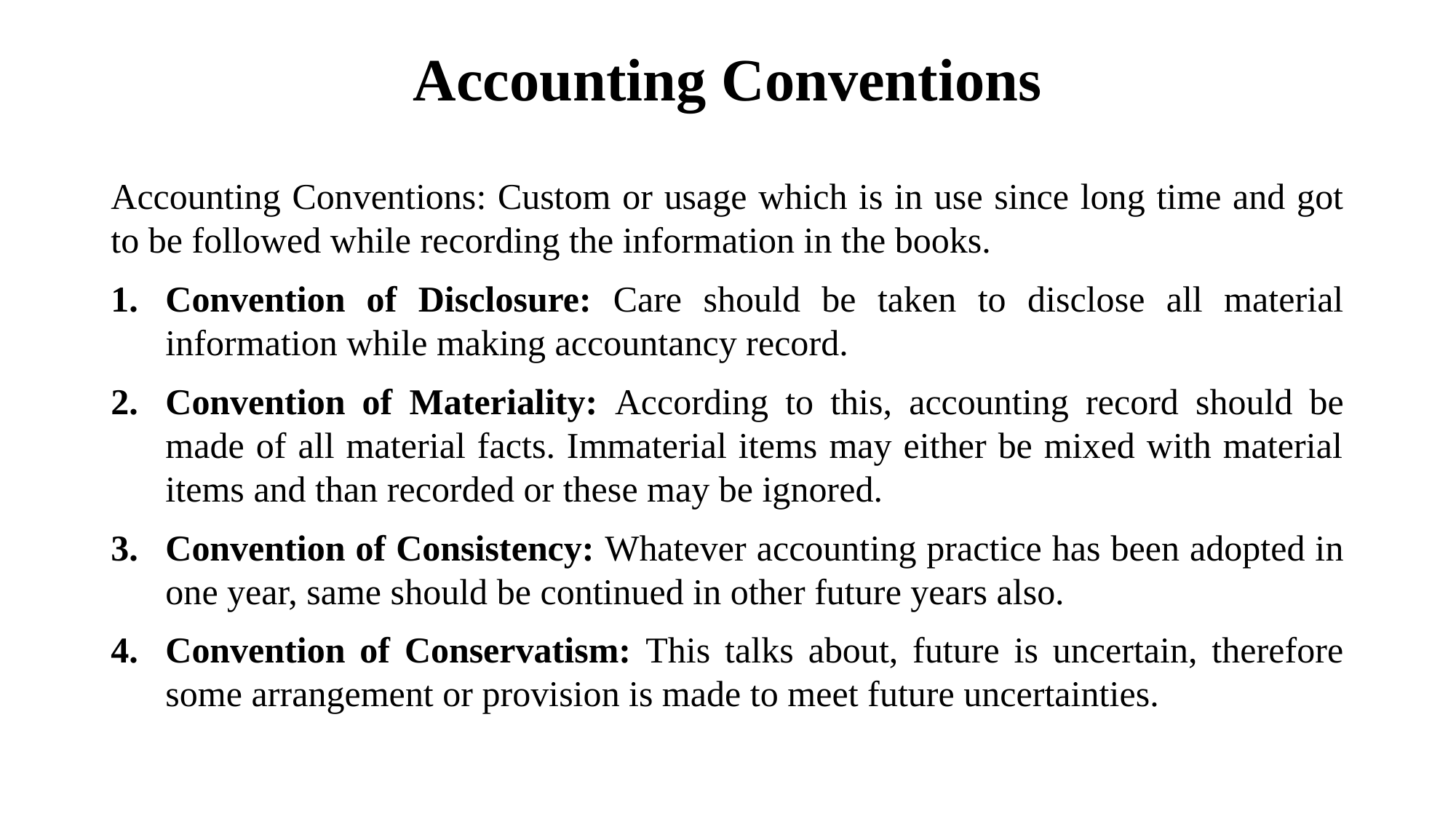

# Accounting Conventions
Accounting Conventions: Custom or usage which is in use since long time and got to be followed while recording the information in the books.
Convention of Disclosure: Care should be taken to disclose all material information while making accountancy record.
Convention of Materiality: According to this, accounting record should be made of all material facts. Immaterial items may either be mixed with material items and than recorded or these may be ignored.
Convention of Consistency: Whatever accounting practice has been adopted in one year, same should be continued in other future years also.
Convention of Conservatism: This talks about, future is uncertain, therefore some arrangement or provision is made to meet future uncertainties.